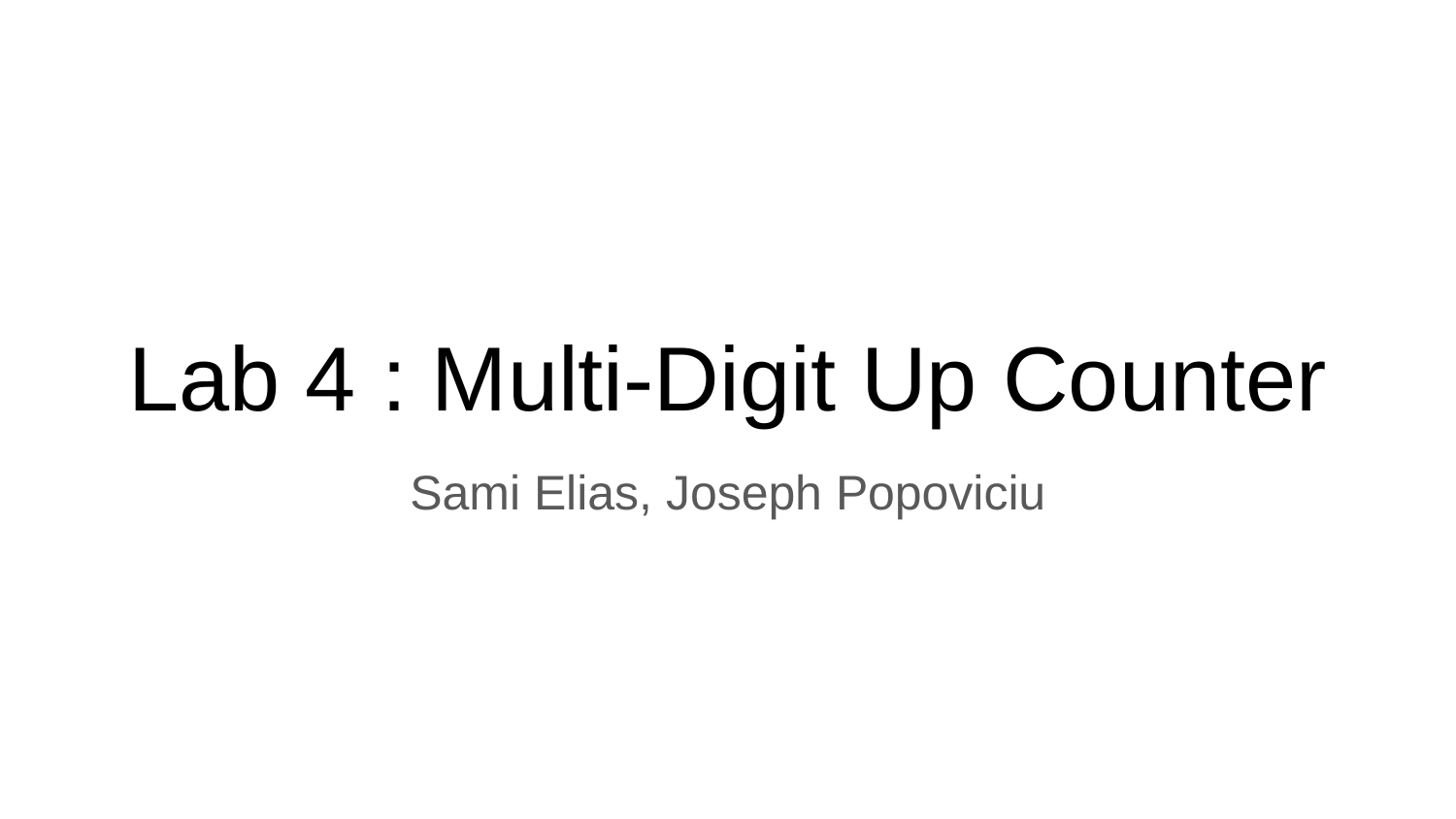

# Lab 4 : Multi-Digit Up Counter
Sami Elias, Joseph Popoviciu